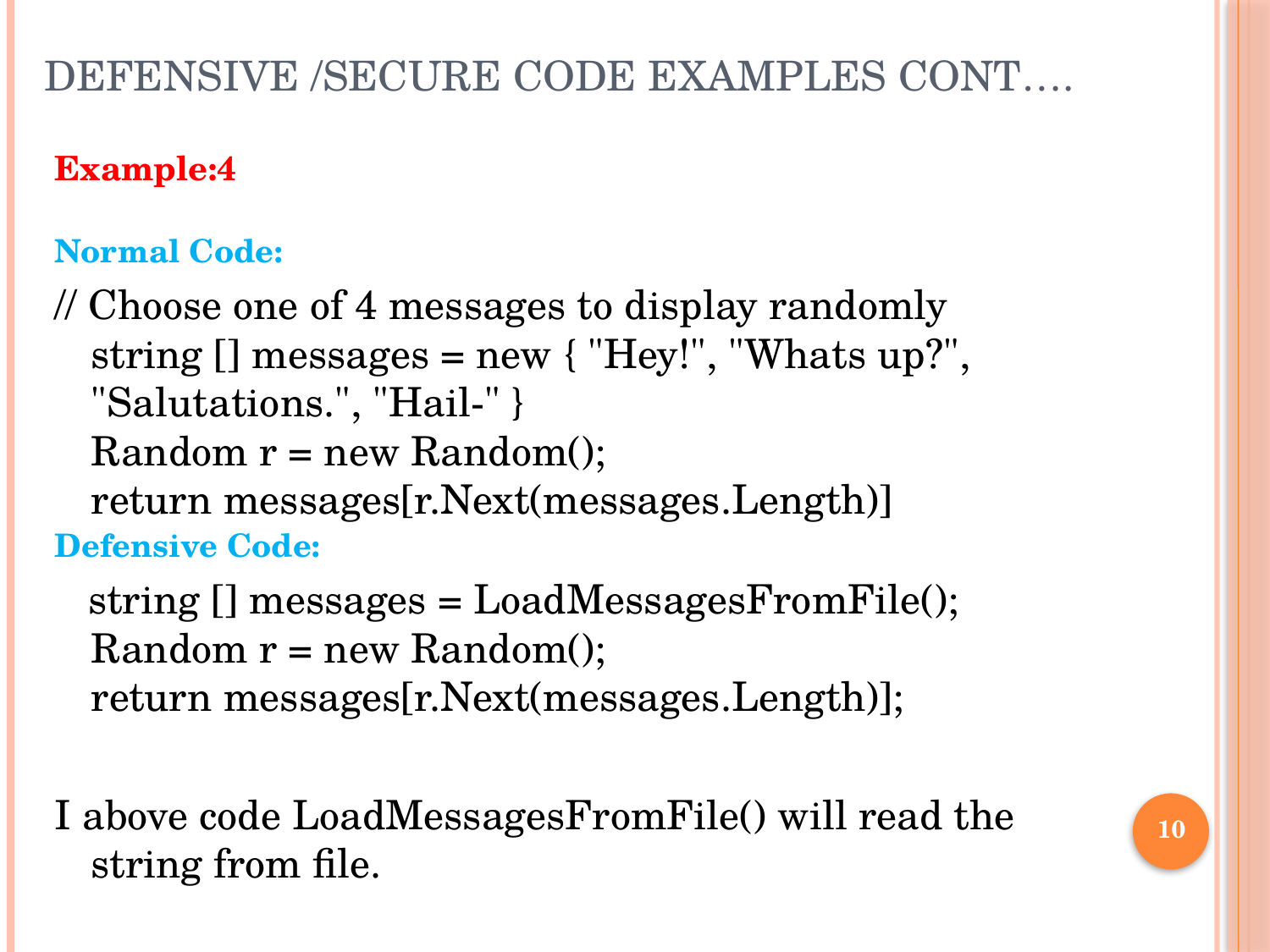

# Defensive /Secure code Examples Cont….
Example:4

Normal Code:
// Choose one of 4 messages to display randomly
string [] messages = new { "Hey!", "Whats up?", "Salutations.", "Hail-" }
Random r = new Random();
return messages[r.Next(messages.Length)]
Defensive Code:
   string [] messages = LoadMessagesFromFile();
Random r = new Random();
return messages[r.Next(messages.Length)];

I above code LoadMessagesFromFile() will read the string from file.
10